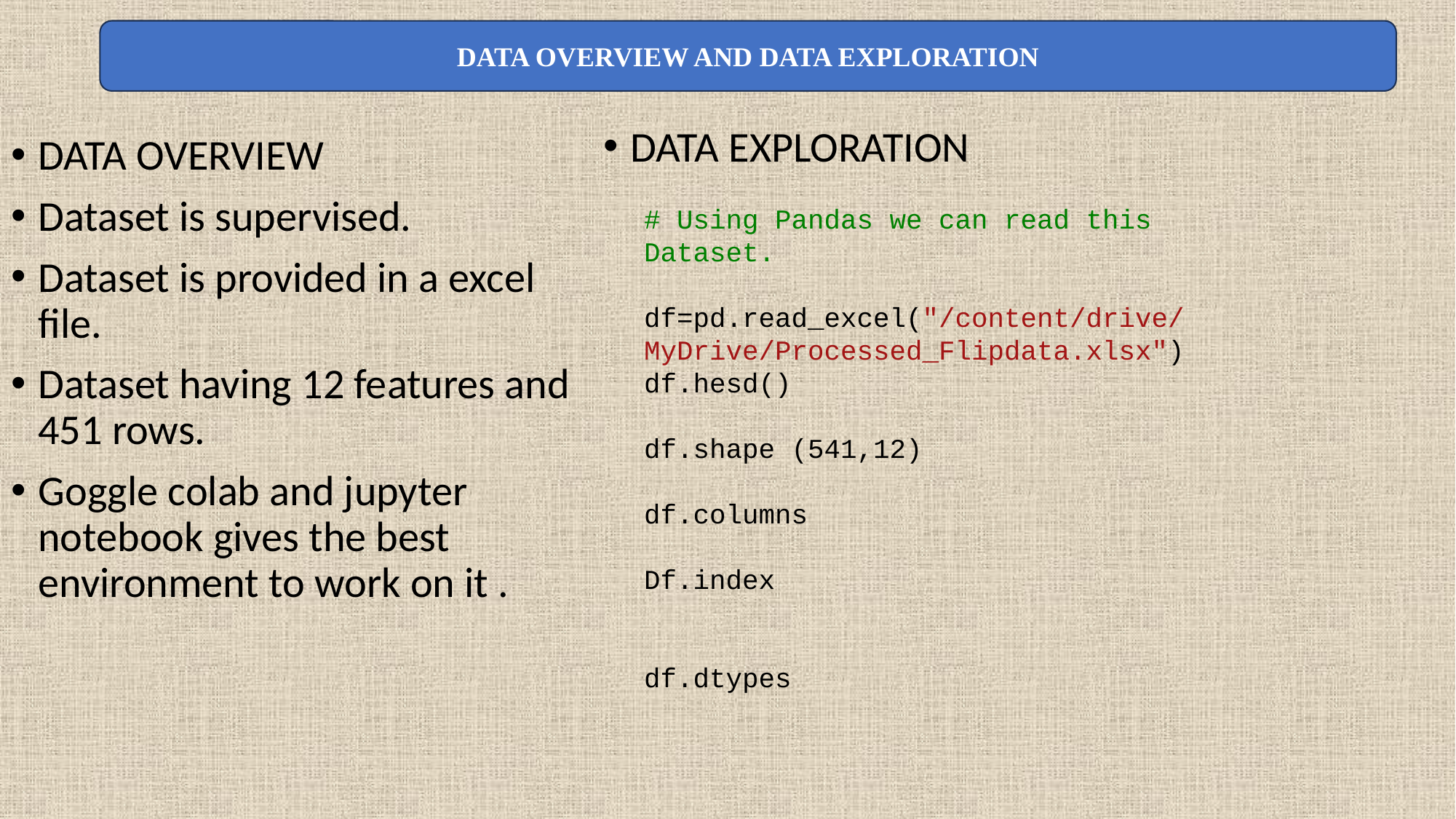

DATA OVERVIEW AND DATA EXPLORATION
DATA EXPLORATION

DATA OVERVIEW
Dataset is supervised.
Dataset is provided in a excel file.
Dataset having 12 features and 451 rows.
Goggle colab and jupyter notebook gives the best environment to work on it .

# Using Pandas we can read this Dataset.
df=pd.read_excel("/content/drive/MyDrive/Processed_Flipdata.xlsx")
df.hesd()

df.shape (541,12)

df.columns

Df.index

df.dtypes

#